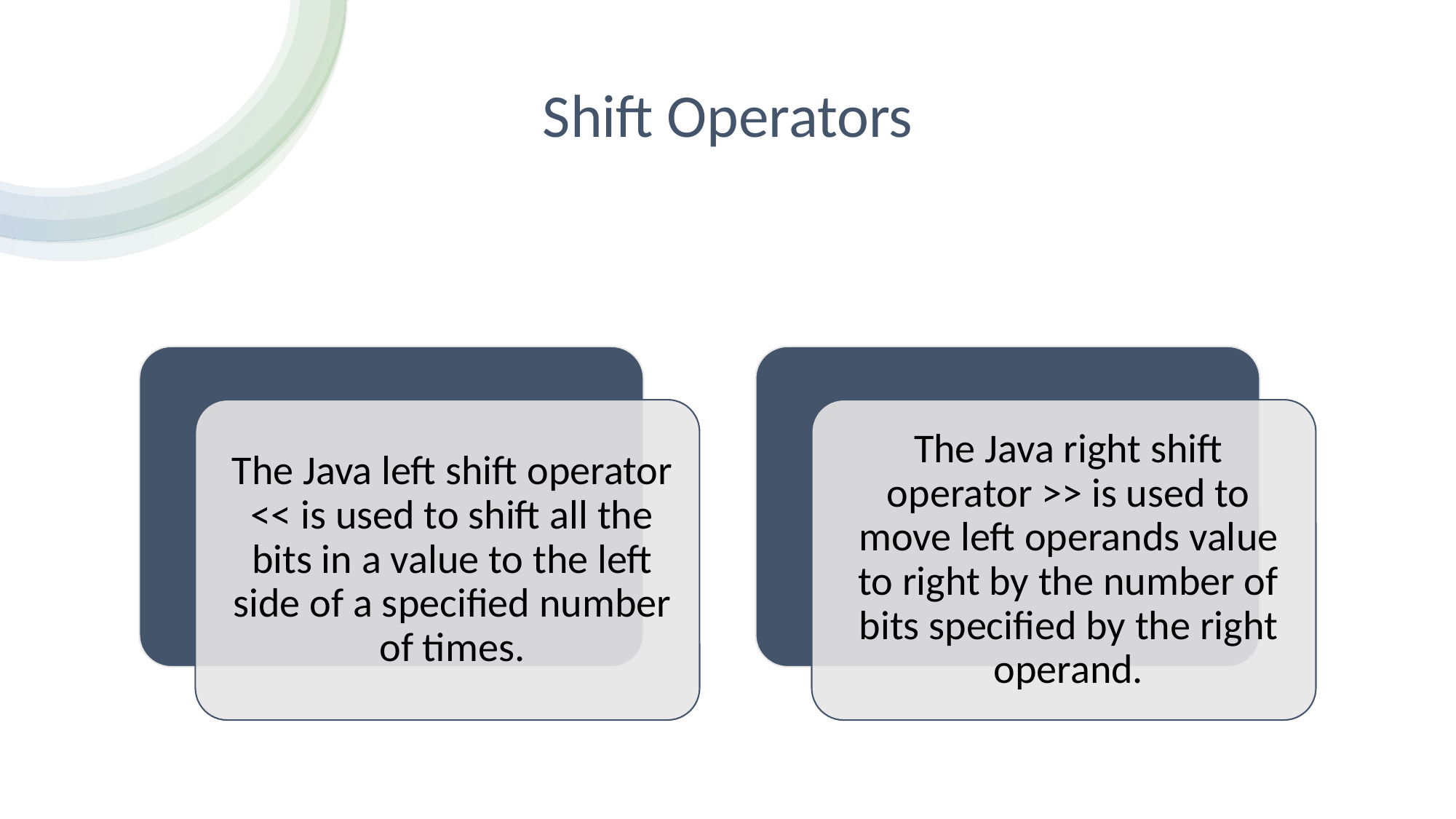

# Shift Operators
The Java left shift operator << is used to shift all the bits in a value to the left side of a specified number of times.
The Java right shift operator >> is used to move left operands value to right by the number of bits specified by the right operand.